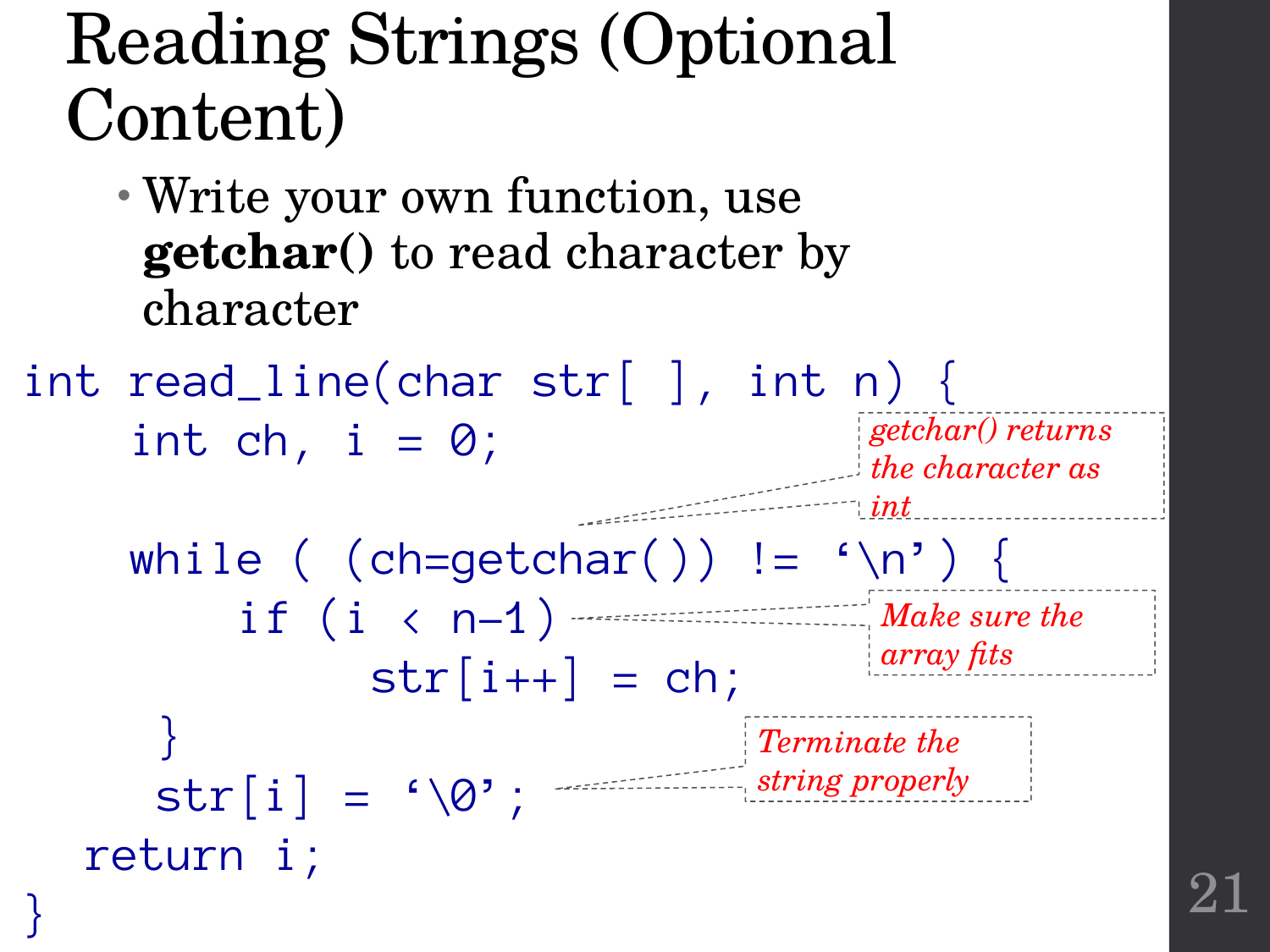

# Reading Strings (Optional Content)
Write your own function, use getchar() to read character by character
int read_line(char str[ ], int n) {
    int ch, i = 0;

    while ( (ch=getchar()) != ‘\n’) {
        if (i < n-1)
             str[i++] = ch;
     }
     str[i] = ‘\0’;
return i;
}
getchar() returns the character as int
Make sure the array fits
Terminate the string properly
21